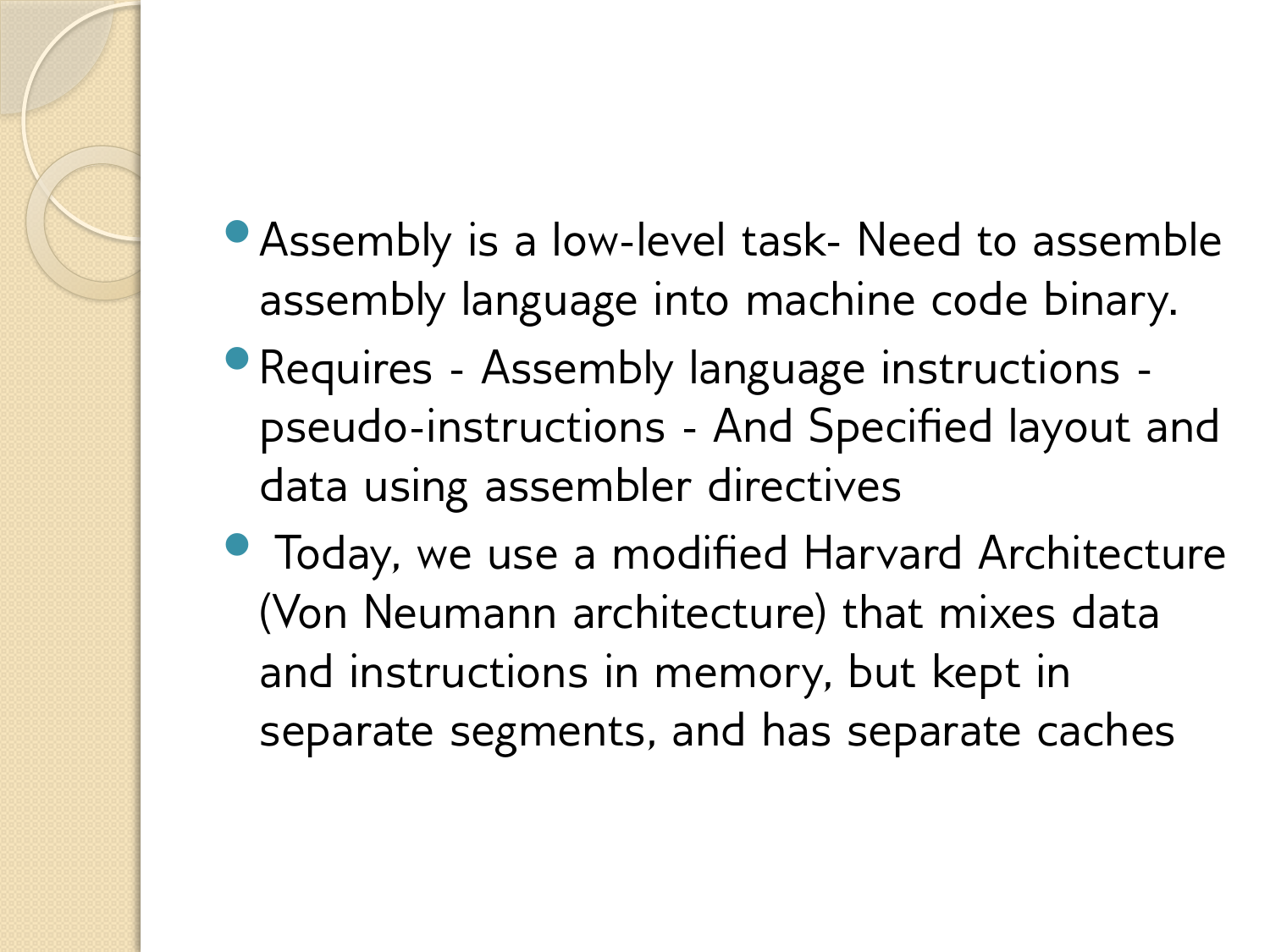

#
Assembly is a low-level task- Need to assemble assembly language into machine code binary.
Requires - Assembly language instructions - pseudo-instructions - And Specified layout and data using assembler directives
 Today, we use a modified Harvard Architecture (Von Neumann architecture) that mixes data and instructions in memory, but kept in separate segments, and has separate caches